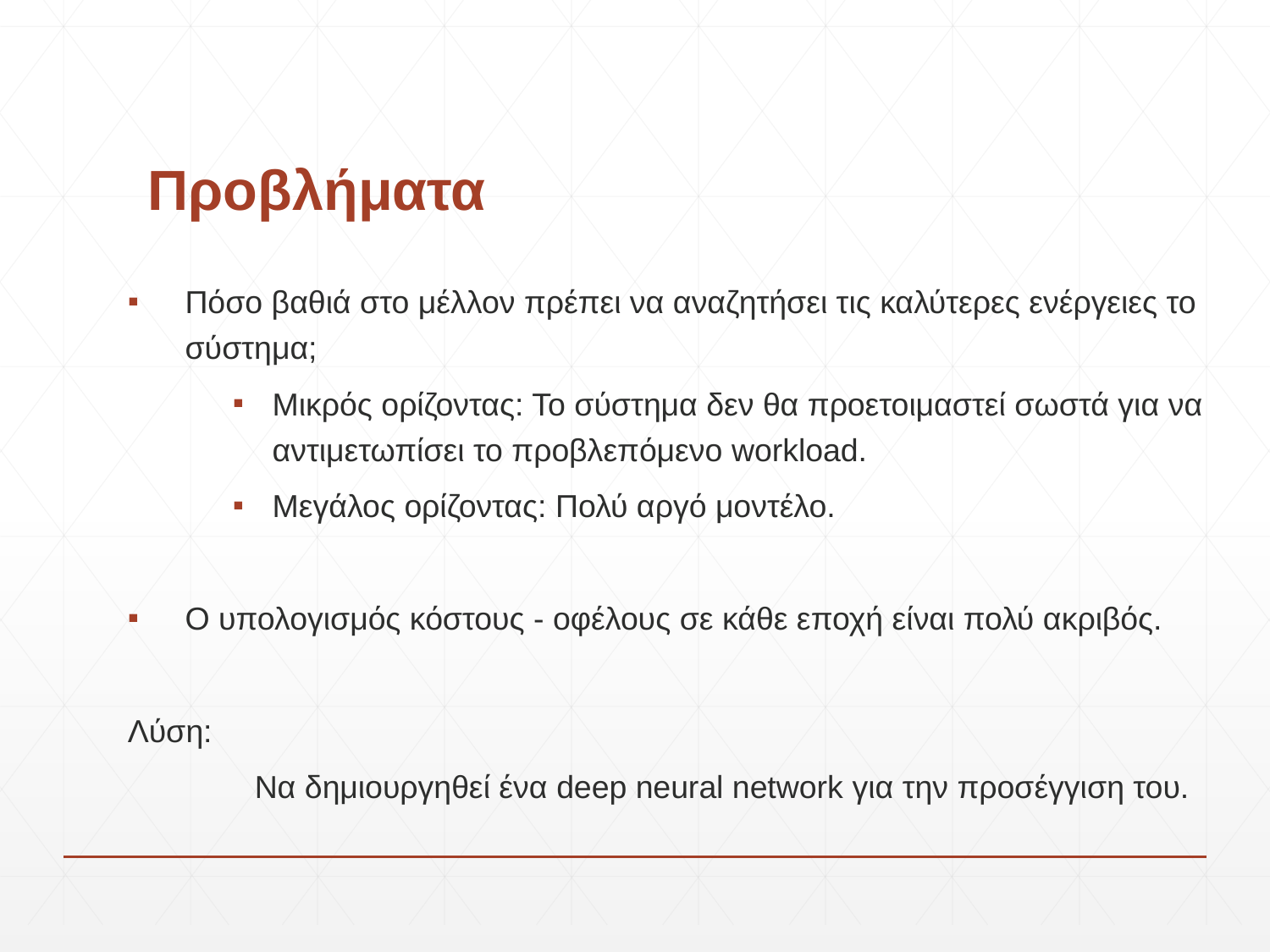

# Προβλήματα
Πόσο βαθιά στο μέλλον πρέπει να αναζητήσει τις καλύτερες ενέργειες το σύστημα;
Μικρός ορίζοντας: Το σύστημα δεν θα προετοιμαστεί σωστά για να αντιμετωπίσει το προβλεπόμενο workload.
Μεγάλος ορίζοντας: Πολύ αργό μοντέλο.

Ο υπολογισμός κόστους - οφέλους σε κάθε εποχή είναι πολύ ακριβός.

Λύση:
	Να δημιουργηθεί ένα deep neural network για την προσέγγιση του.